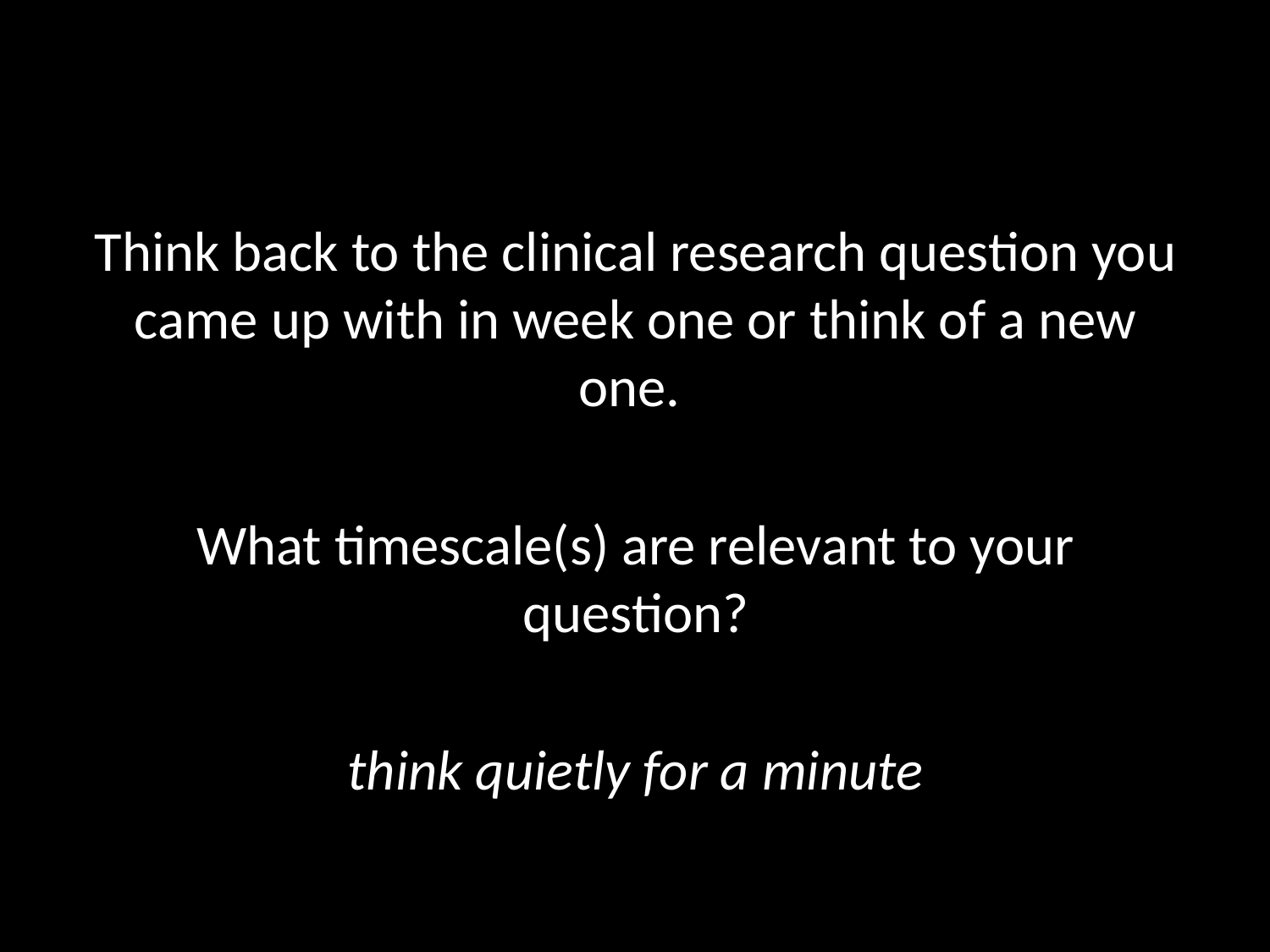

Think back to the clinical research question you came up with in week one or think of a new one.

What timescale(s) are relevant to your question?

think quietly for a minute